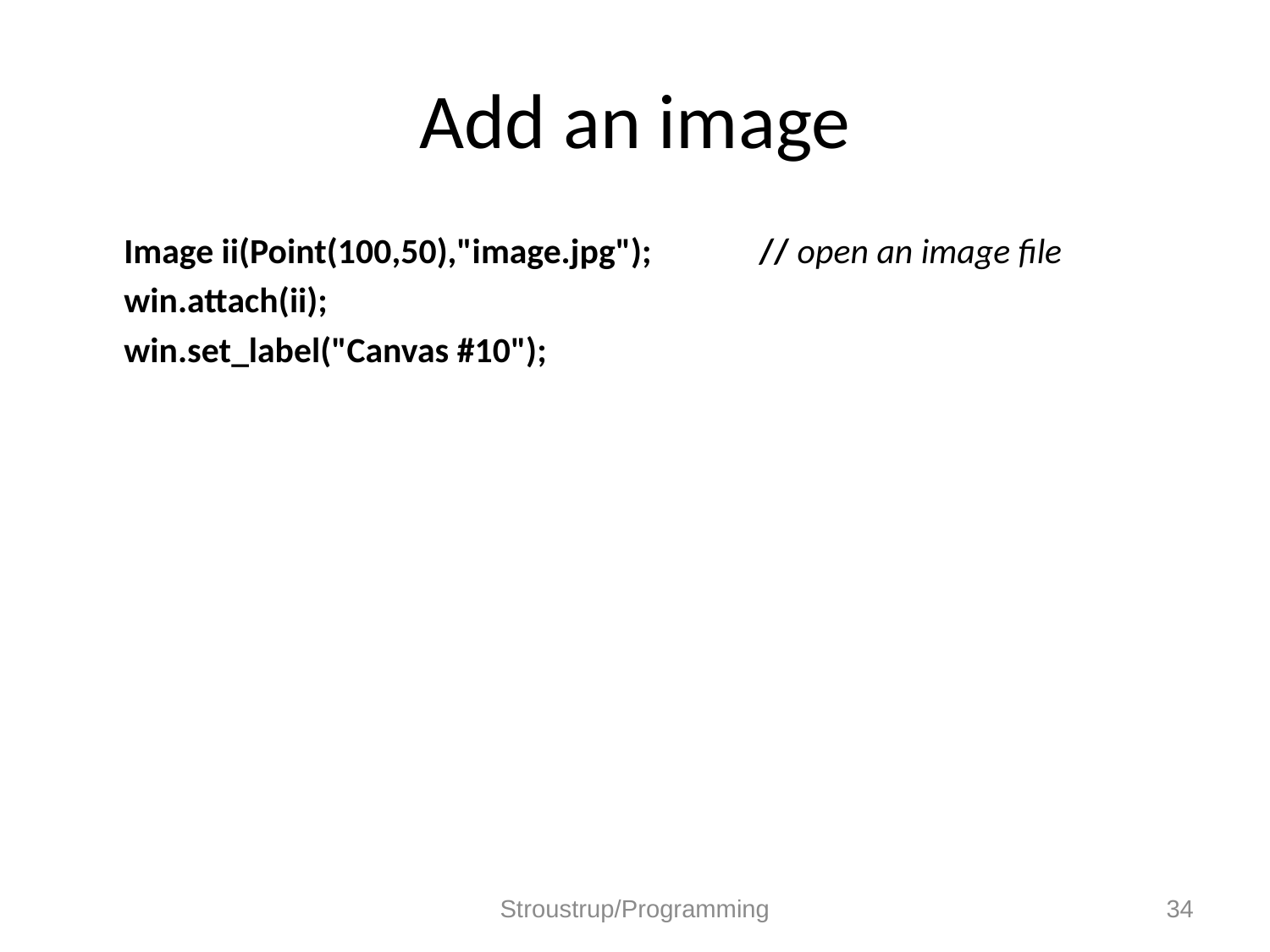

# Add an image
	Image ii(Point(100,50),"image.jpg");	// open an image file
	win.attach(ii);
	win.set_label("Canvas #10");

Stroustrup/Programming
34